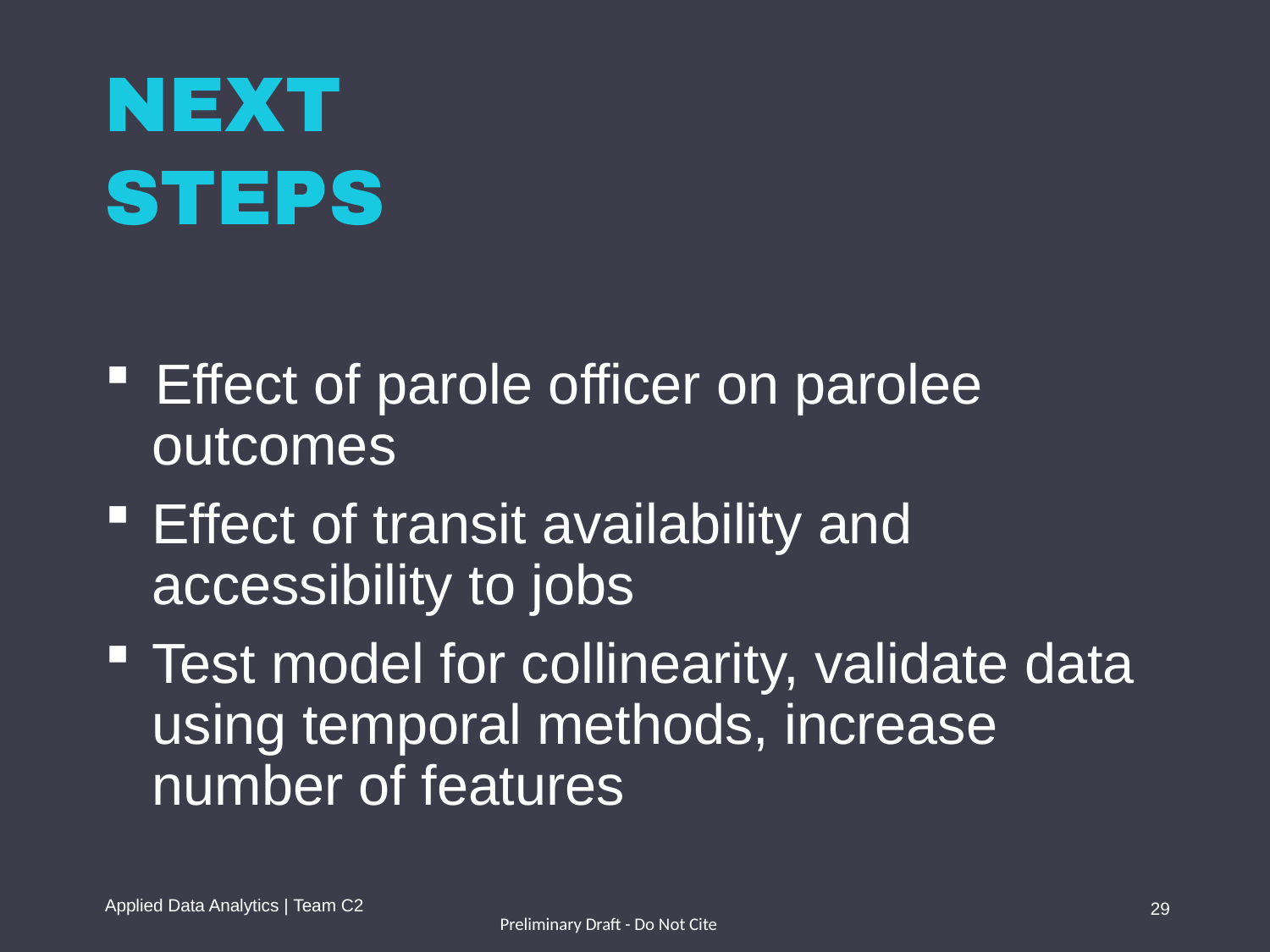

NEXT
STEPS
 Effect of parole officer on parolee
 outcomes
 Effect of transit availability and
 accessibility to jobs
 Test model for collinearity, validate data
 using temporal methods, increase
 number of features
Applied Data Analytics | Team C2
29
Preliminary Draft - Do Not Cite